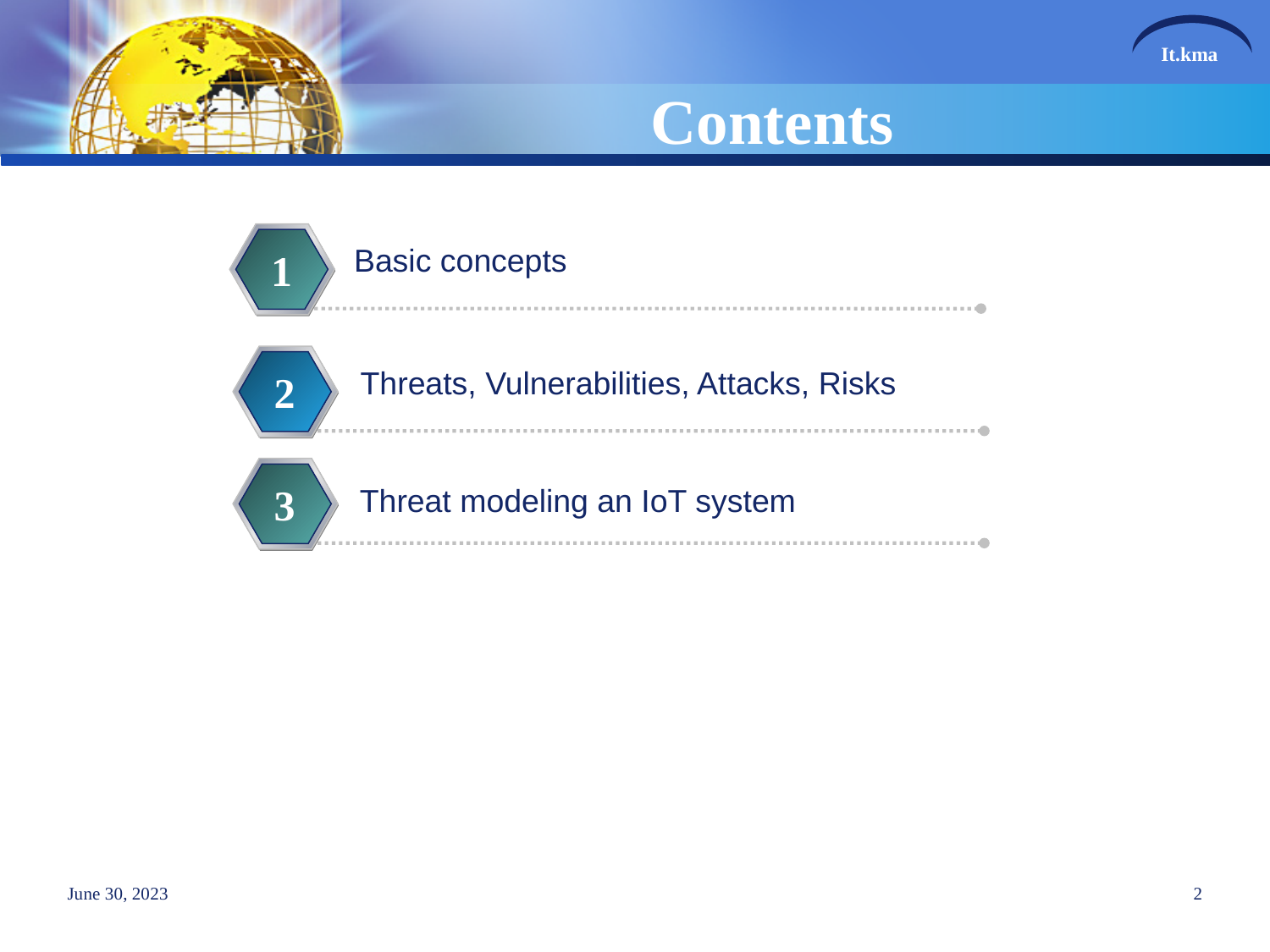

# Contents

Basic concepts
1

Threats, Vulnerabilities, Attacks, Risks
2

3
Threat modeling an IoT system

5